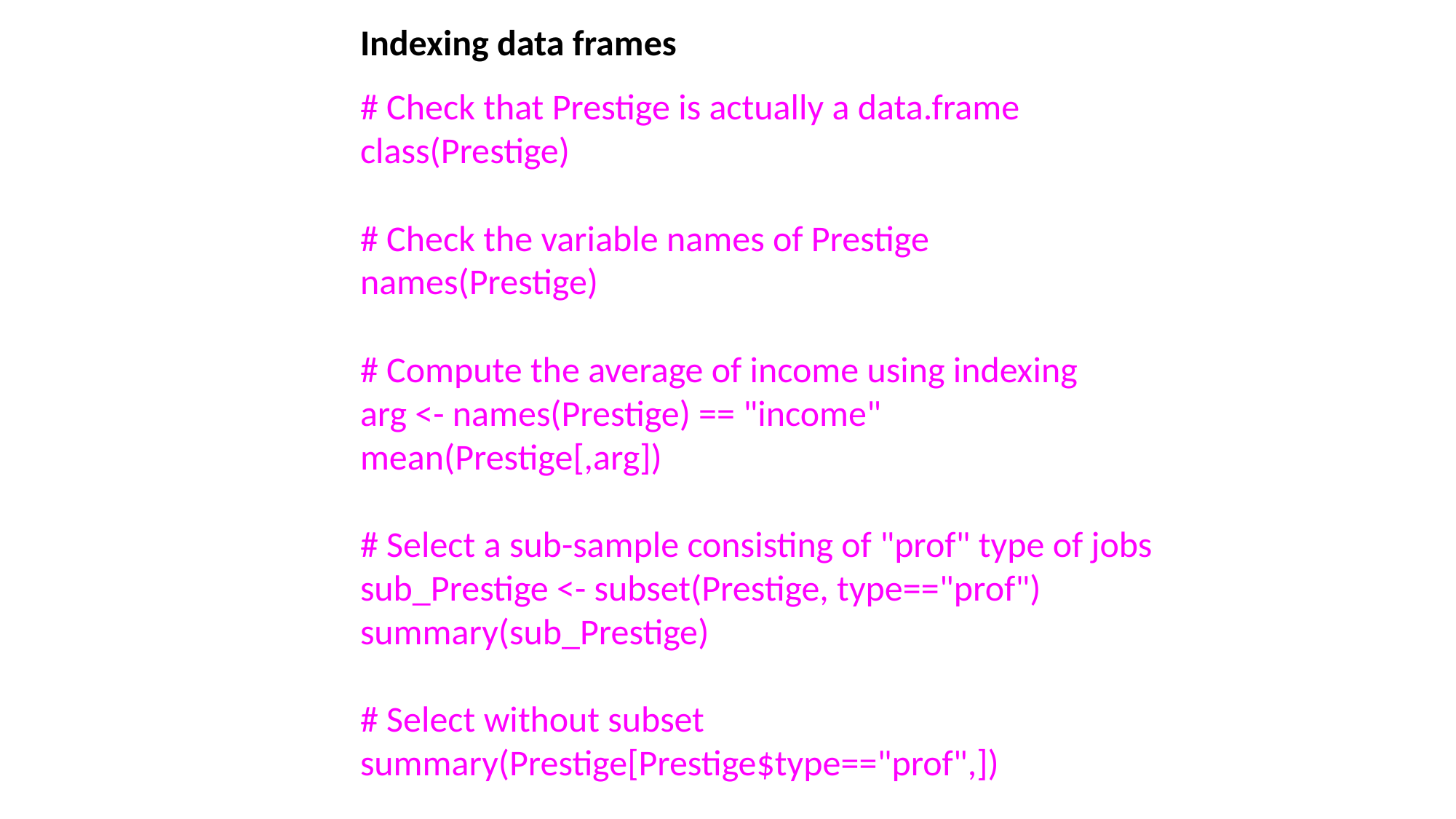

Indexing data frames
# Check that Prestige is actually a data.frame
class(Prestige)

# Check the variable names of Prestige
names(Prestige)

# Compute the average of income using indexing
arg <- names(Prestige) == "income"
mean(Prestige[,arg])

# Select a sub-sample consisting of "prof" type of jobs
sub_Prestige <- subset(Prestige, type=="prof")
summary(sub_Prestige)

# Select without subset
summary(Prestige[Prestige$type=="prof",])